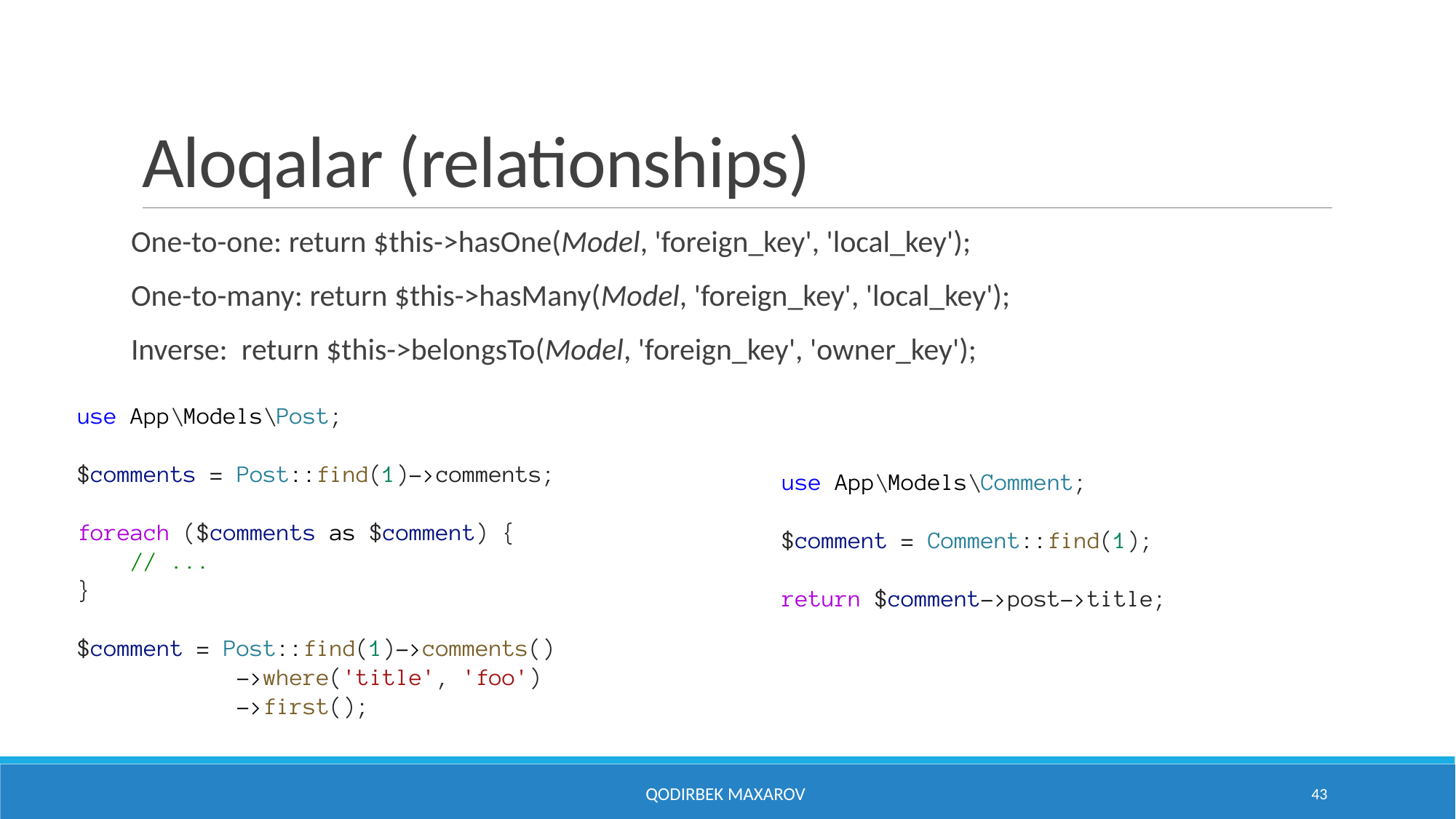

# Aloqalar (relationships)
One-to-one: return $this->hasOne(Model, 'foreign_key', 'local_key');
One-to-many: return $this->hasMany(Model, 'foreign_key', 'local_key');
Inverse:  return $this->belongsTo(Model, 'foreign_key', 'owner_key');
use App\Models\Post;
$comments = Post::find(1)->comments;

foreach ($comments as $comment) {
    // ...
}
$comment = Post::find(1)->comments()
            ->where('title', 'foo')
            ->first();
use App\Models\Comment;
$comment = Comment::find(1);

return $comment->post->title;

Qodirbek Maxarov
43